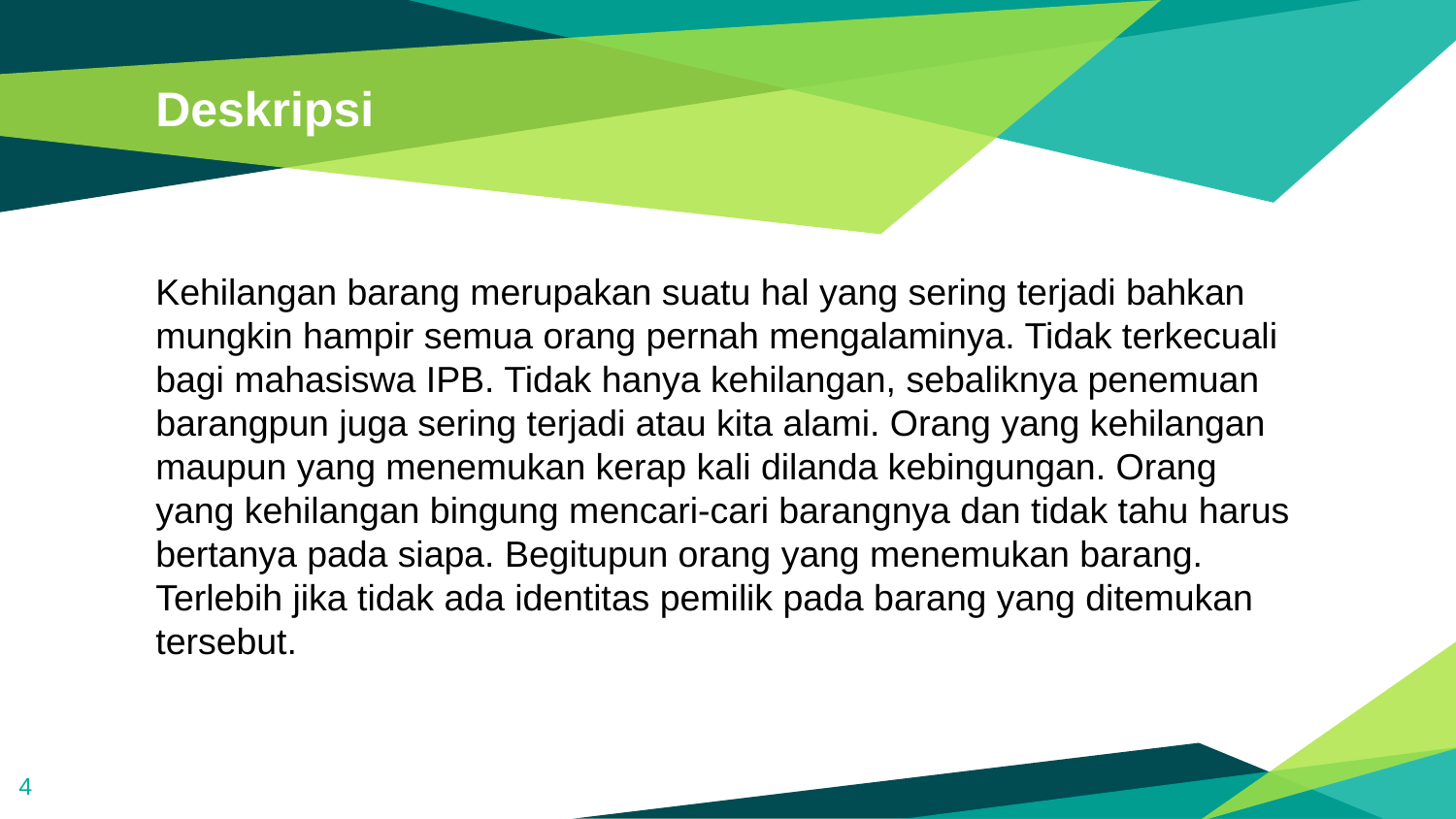

# Deskripsi
Kehilangan barang merupakan suatu hal yang sering terjadi bahkan mungkin hampir semua orang pernah mengalaminya. Tidak terkecuali bagi mahasiswa IPB. Tidak hanya kehilangan, sebaliknya penemuan barangpun juga sering terjadi atau kita alami. Orang yang kehilangan maupun yang menemukan kerap kali dilanda kebingungan. Orang yang kehilangan bingung mencari-cari barangnya dan tidak tahu harus bertanya pada siapa. Begitupun orang yang menemukan barang. Terlebih jika tidak ada identitas pemilik pada barang yang ditemukan tersebut.

4